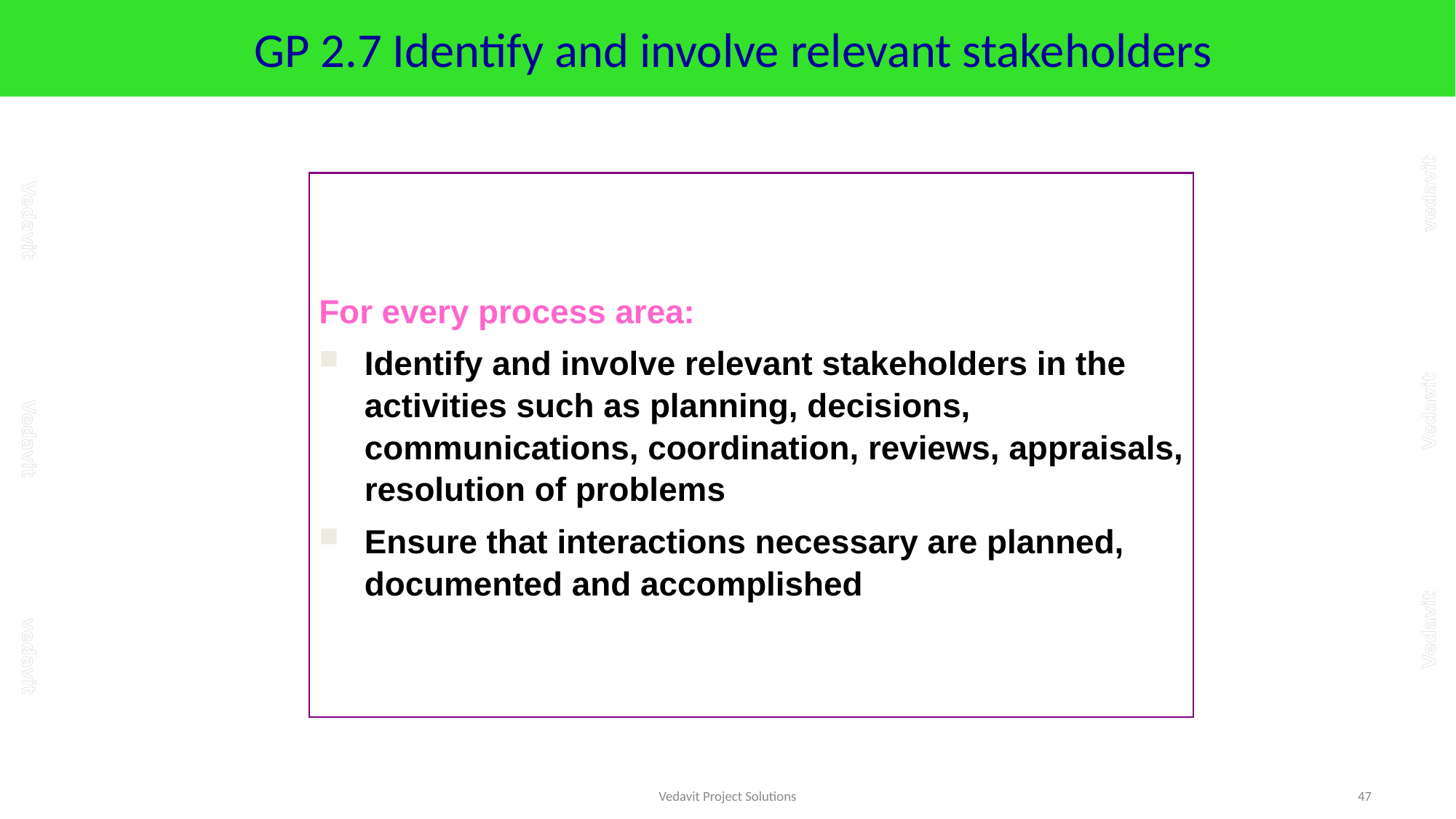

# GP 2.7 Identify and involve relevant stakeholders

For every process area:
Identify and involve relevant stakeholders in the activities such as planning, decisions, communications, coordination, reviews, appraisals, resolution of problems
Ensure that interactions necessary are planned, documented and accomplished

Vedavit Project Solutions
47